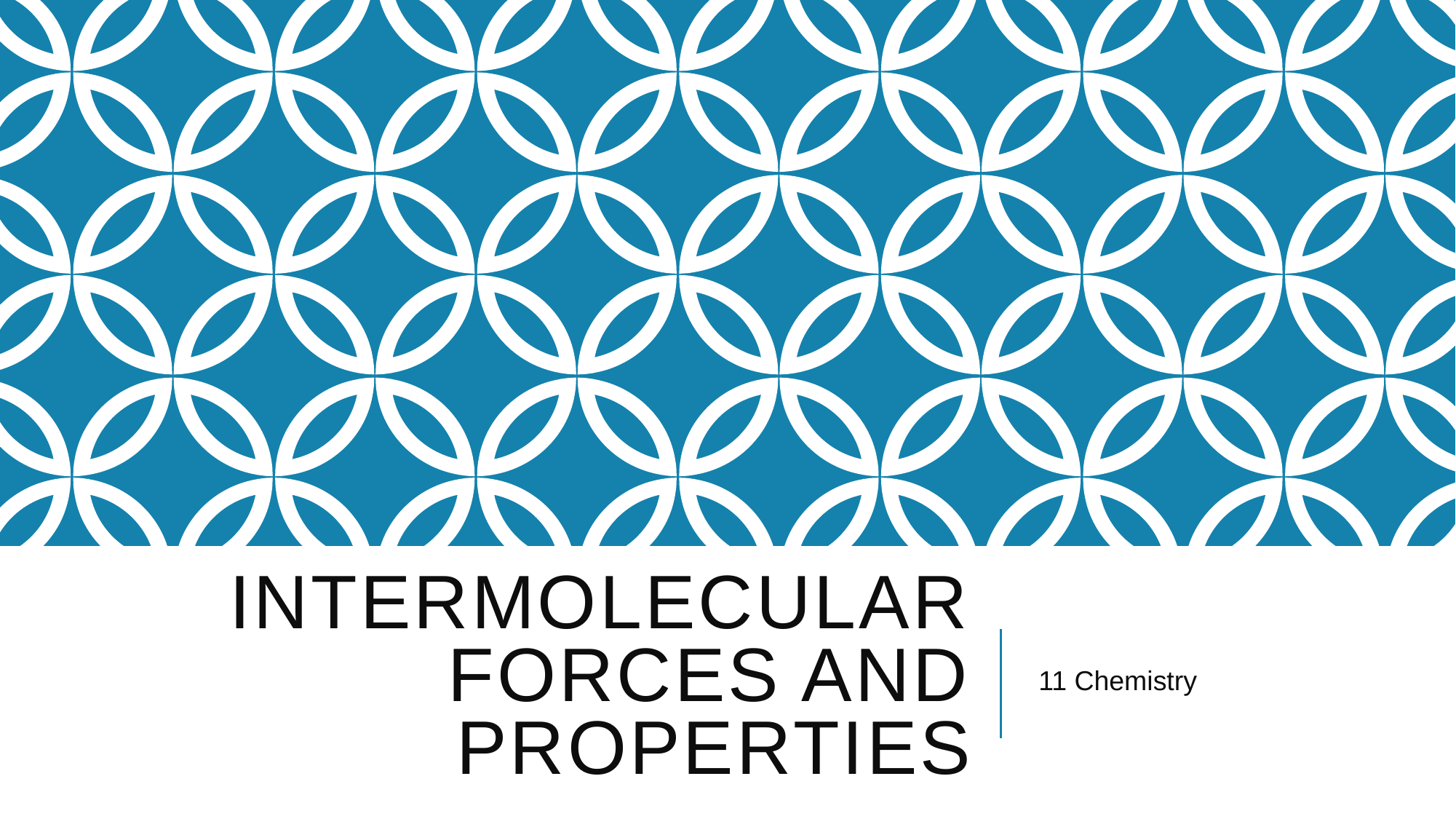

# Intermolecular forces and properties
11 Chemistry